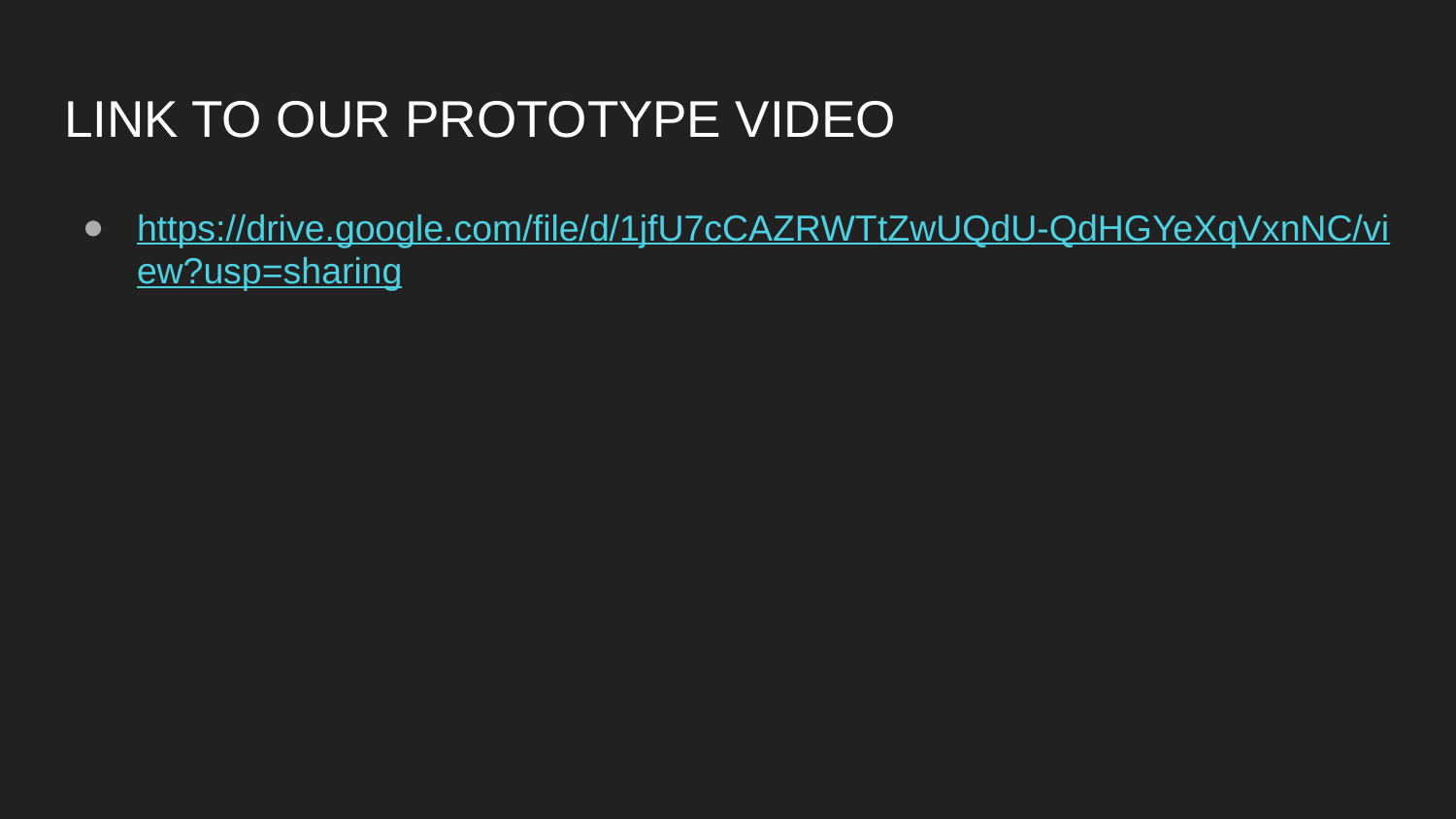

# LINK TO OUR PROTOTYPE VIDEO
https://drive.google.com/file/d/1jfU7cCAZRWTtZwUQdU-QdHGYeXqVxnNC/view?usp=sharing